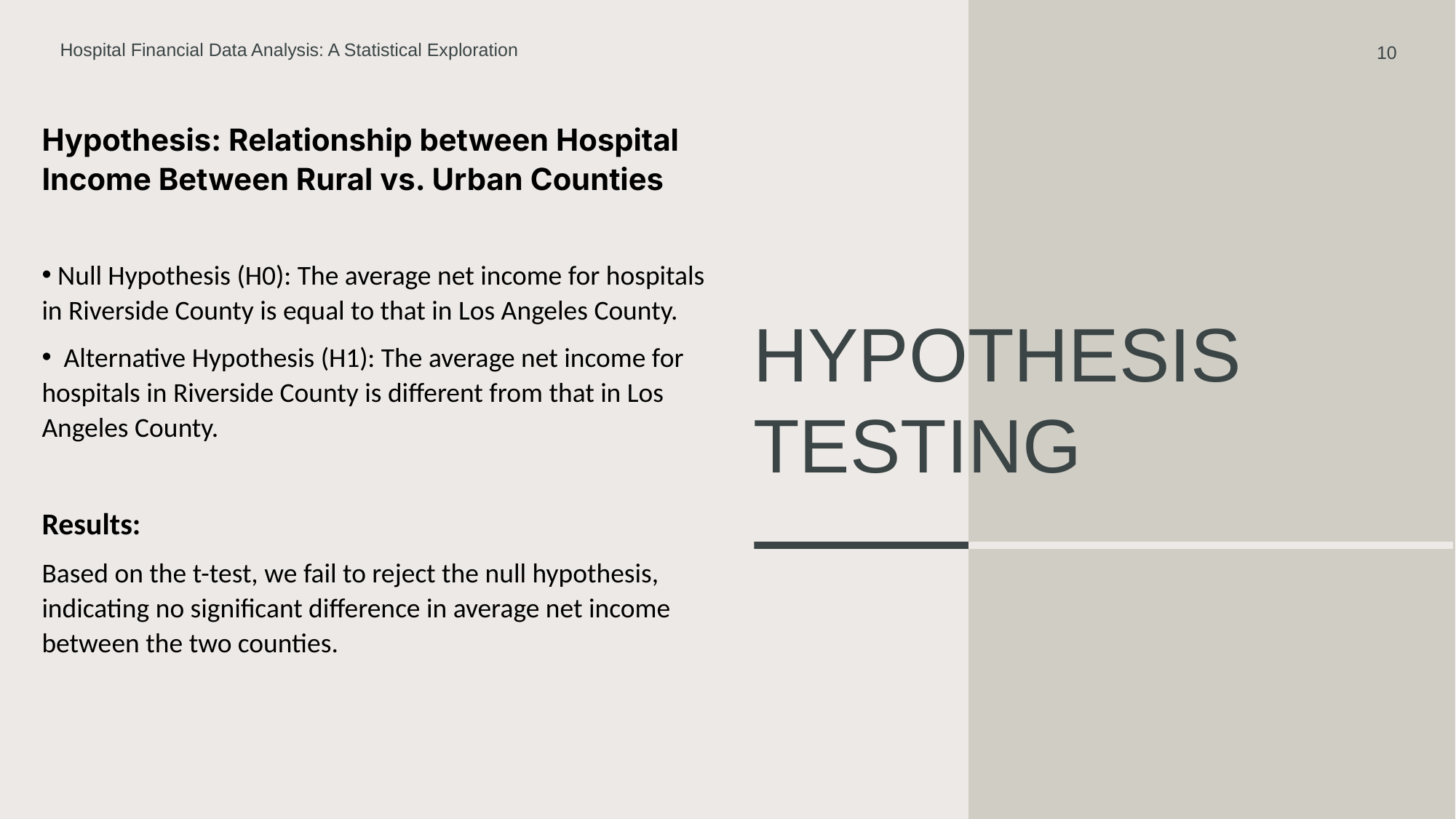

Hospital Financial Data Analysis: A Statistical Exploration
10
Hypothesis: Relationship between Hospital Income Between Rural vs. Urban Counties

 Null Hypothesis (H0): The average net income for hospitals in Riverside County is equal to that in Los Angeles County.
  Alternative Hypothesis (H1): The average net income for hospitals in Riverside County is different from that in Los Angeles County.

Results:
Based on the t-test, we fail to reject the null hypothesis, indicating no significant difference in average net income between the two counties.
# Hypothesis Testing